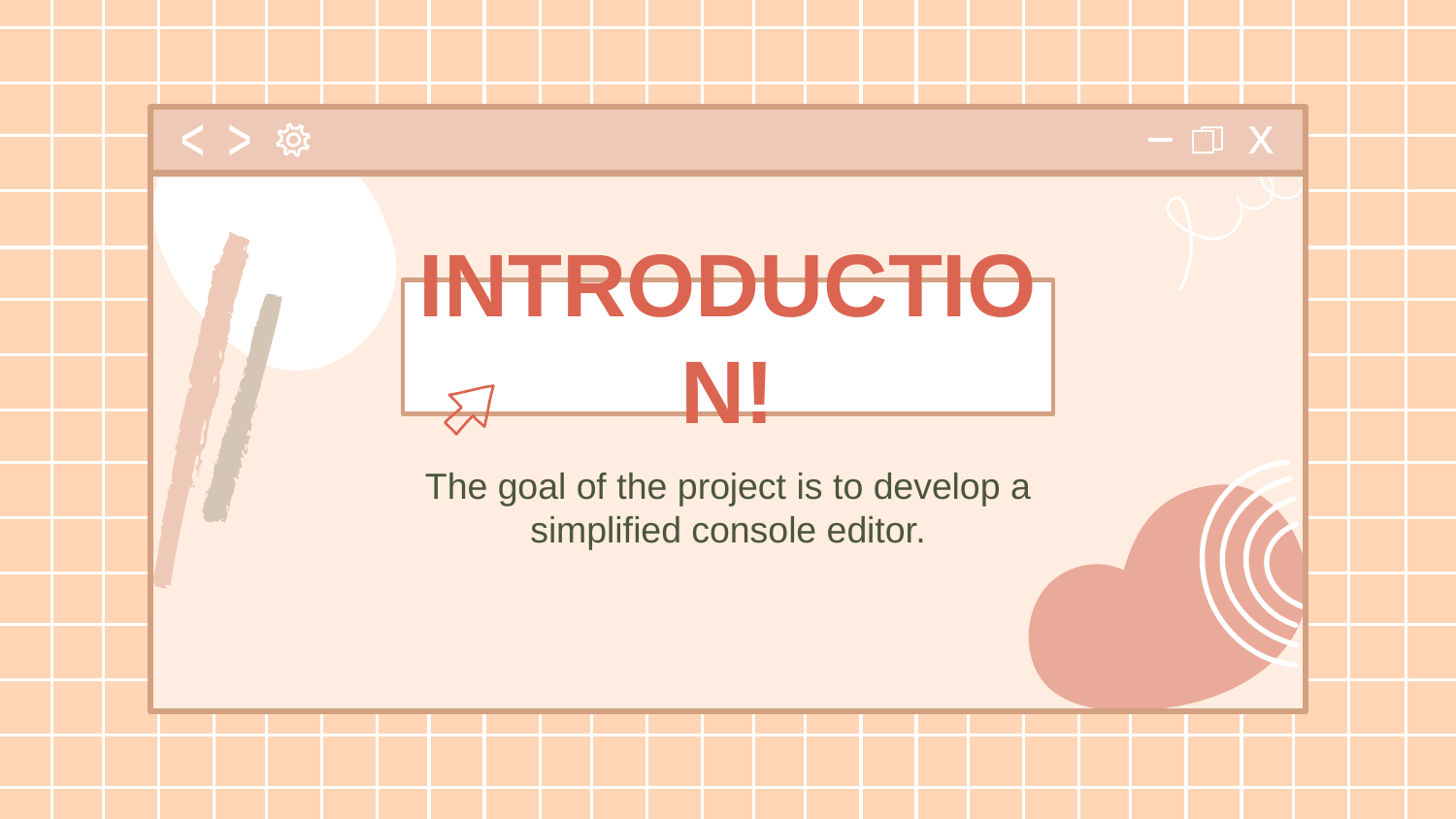

# INTRODUCTION!

The goal of the project is to develop a simplified console editor.